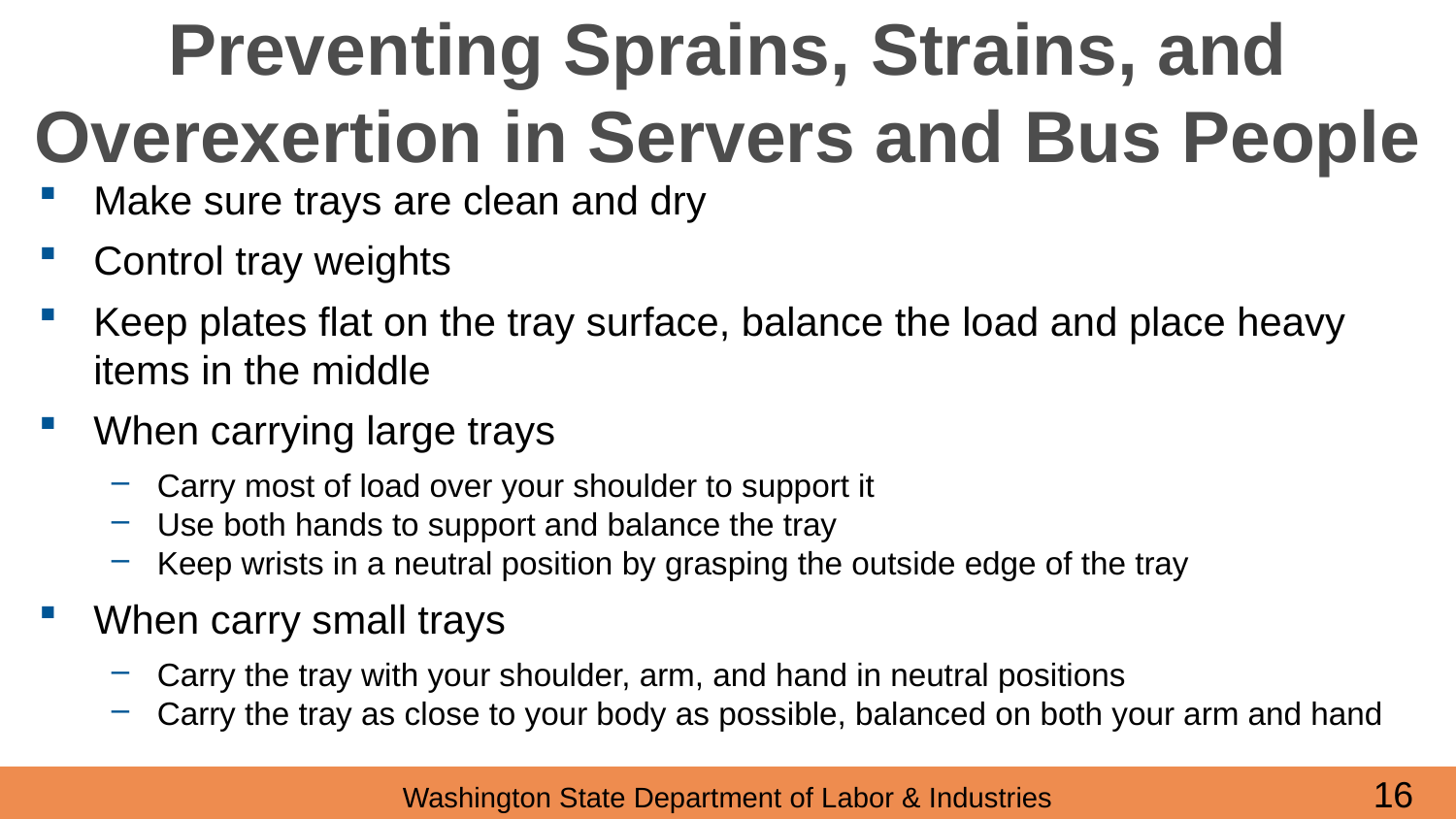

# Preventing Sprains, Strains, and Overexertion in Servers and Bus People
Make sure trays are clean and dry
Control tray weights
Keep plates flat on the tray surface, balance the load and place heavy items in the middle
When carrying large trays
Carry most of load over your shoulder to support it
Use both hands to support and balance the tray
Keep wrists in a neutral position by grasping the outside edge of the tray
When carry small trays
Carry the tray with your shoulder, arm, and hand in neutral positions
Carry the tray as close to your body as possible, balanced on both your arm and hand